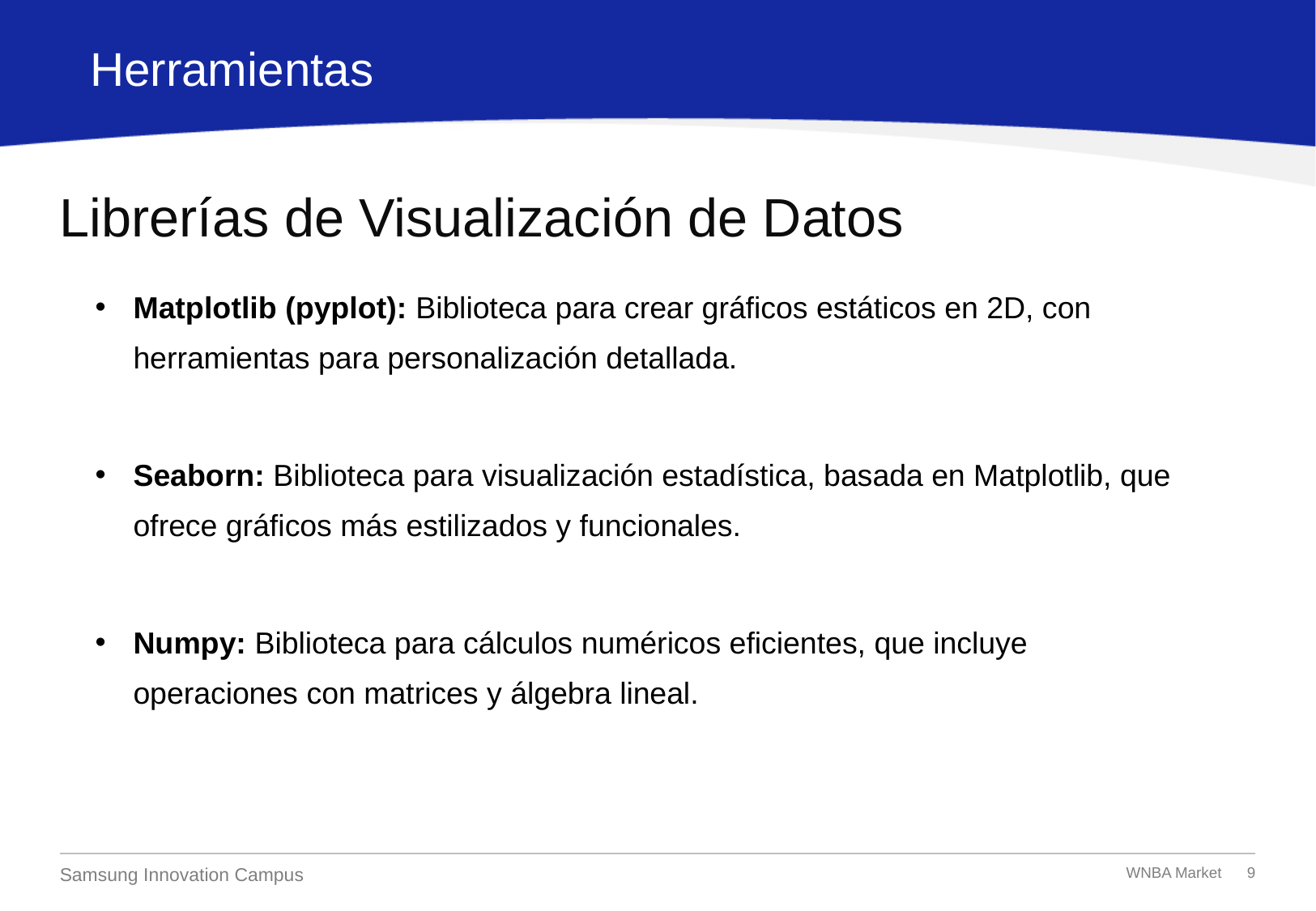

Herramientas
# Librerías de Visualización de Datos
Matplotlib (pyplot): Biblioteca para crear gráficos estáticos en 2D, con herramientas para personalización detallada.

Seaborn: Biblioteca para visualización estadística, basada en Matplotlib, que ofrece gráficos más estilizados y funcionales.

Numpy: Biblioteca para cálculos numéricos eficientes, que incluye operaciones con matrices y álgebra lineal.